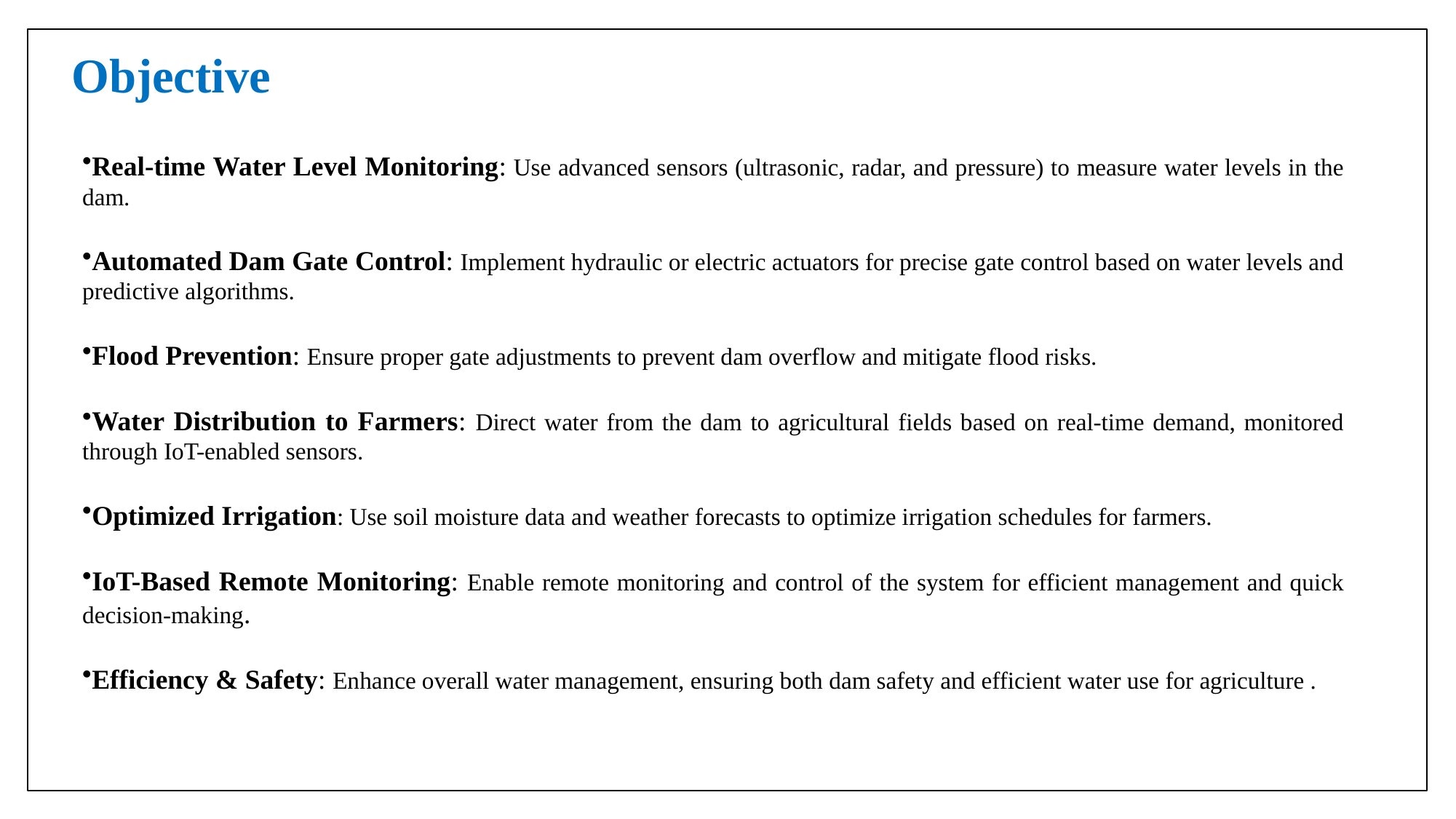

Objective
Real-time Water Level Monitoring: Use advanced sensors (ultrasonic, radar, and pressure) to measure water levels in the dam.

Automated Dam Gate Control: Implement hydraulic or electric actuators for precise gate control based on water levels and predictive algorithms.

Flood Prevention: Ensure proper gate adjustments to prevent dam overflow and mitigate flood risks.

Water Distribution to Farmers: Direct water from the dam to agricultural fields based on real-time demand, monitored through IoT-enabled sensors.

Optimized Irrigation: Use soil moisture data and weather forecasts to optimize irrigation schedules for farmers.

IoT-Based Remote Monitoring: Enable remote monitoring and control of the system for efficient management and quick decision-making.

Efficiency & Safety: Enhance overall water management, ensuring both dam safety and efficient water use for agriculture .